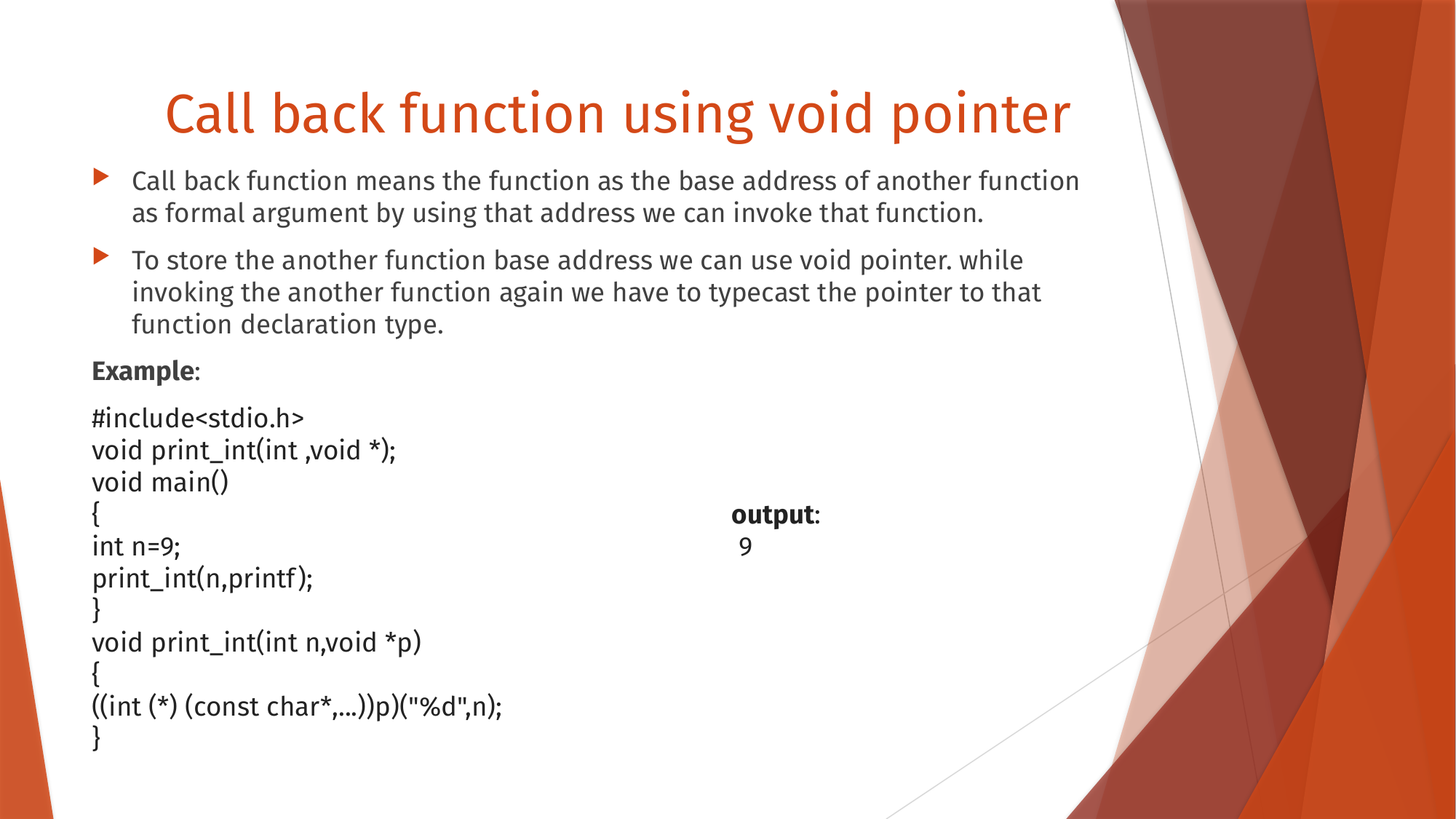

# Call back function using void pointer
Call back function means the function as the base address of another function as formal argument by using that address we can invoke that function.
To store the another function base address we can use void pointer. while invoking the another function again we have to typecast the pointer to that function declaration type.
Example:
#include<stdio.h>
void print_int(int ,void *);
void main()
{                                                                                         output:
int n=9;                                                                               9
print_int(n,printf);
}
void print_int(int n,void *p)
{
((int (*) (const char*,...))p)("%d",n);
}